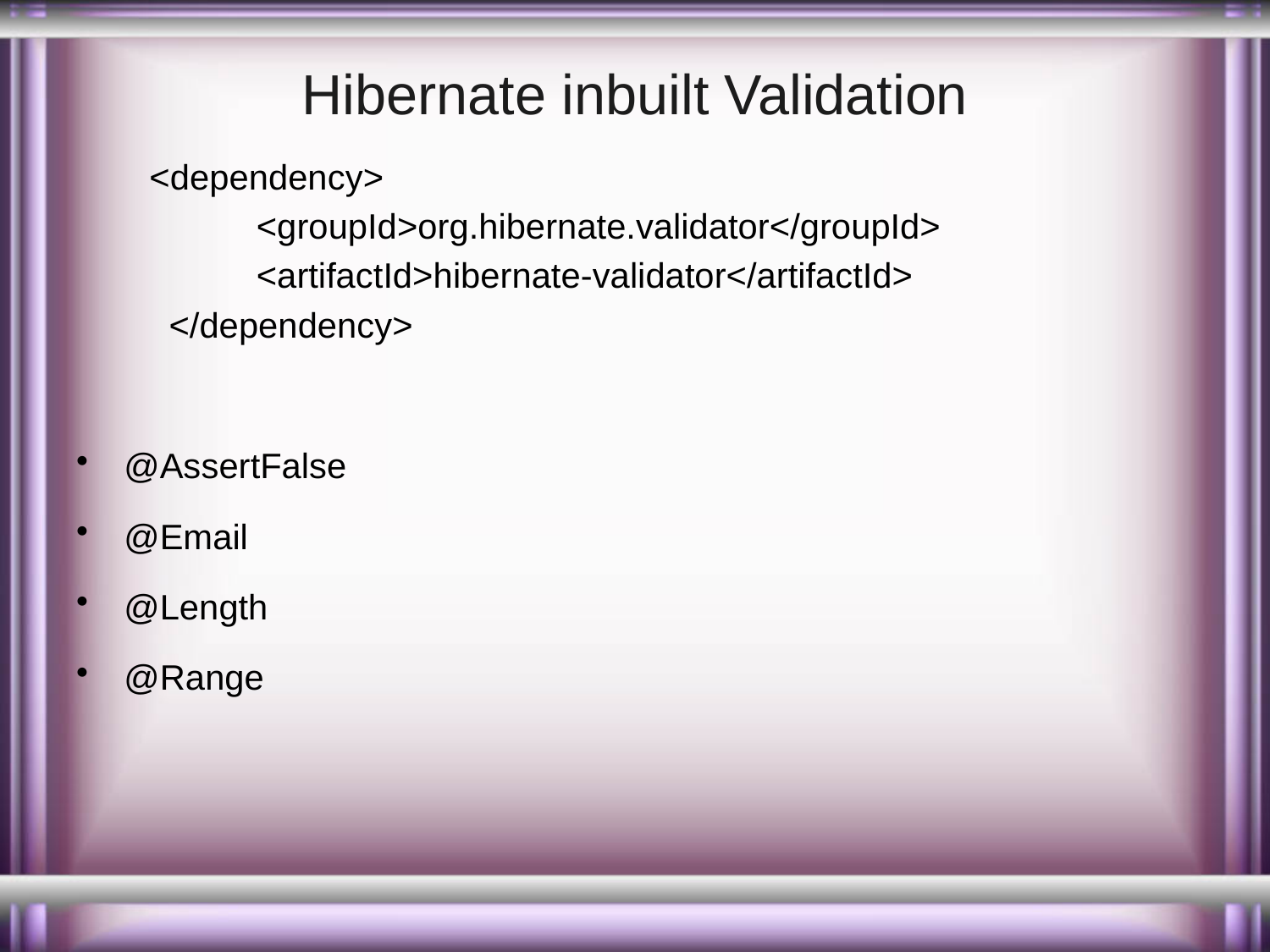

# Hibernate inbuilt Validation
 <dependency>
            <groupId>org.hibernate.validator</groupId>
            <artifactId>hibernate-validator</artifactId>
   </dependency>

@AssertFalse
@Email
@Length
@Range